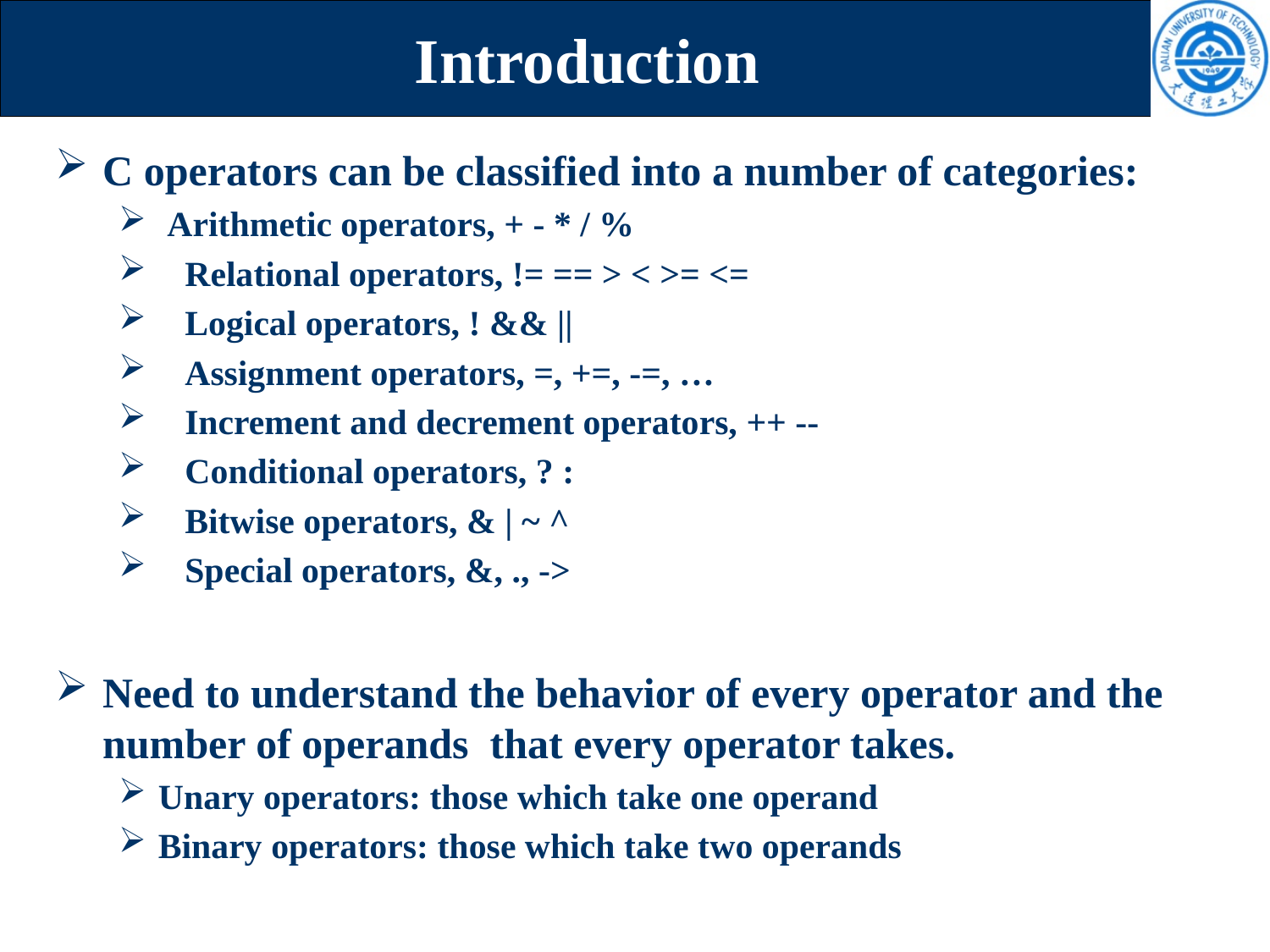

# Introduction
C operators can be classified into a number of categories:
 Arithmetic operators, + - * / %
   Relational operators, != == > < >= <=
   Logical operators, ! && ||
   Assignment operators, =, +=, -=, …
   Increment and decrement operators, ++ --
   Conditional operators, ? :
   Bitwise operators, & | ~ ^
   Special operators, &, ., ->

Need to understand the behavior of every operator and the number of operands  that every operator takes.
Unary operators: those which take one operand
Binary operators: those which take two operands